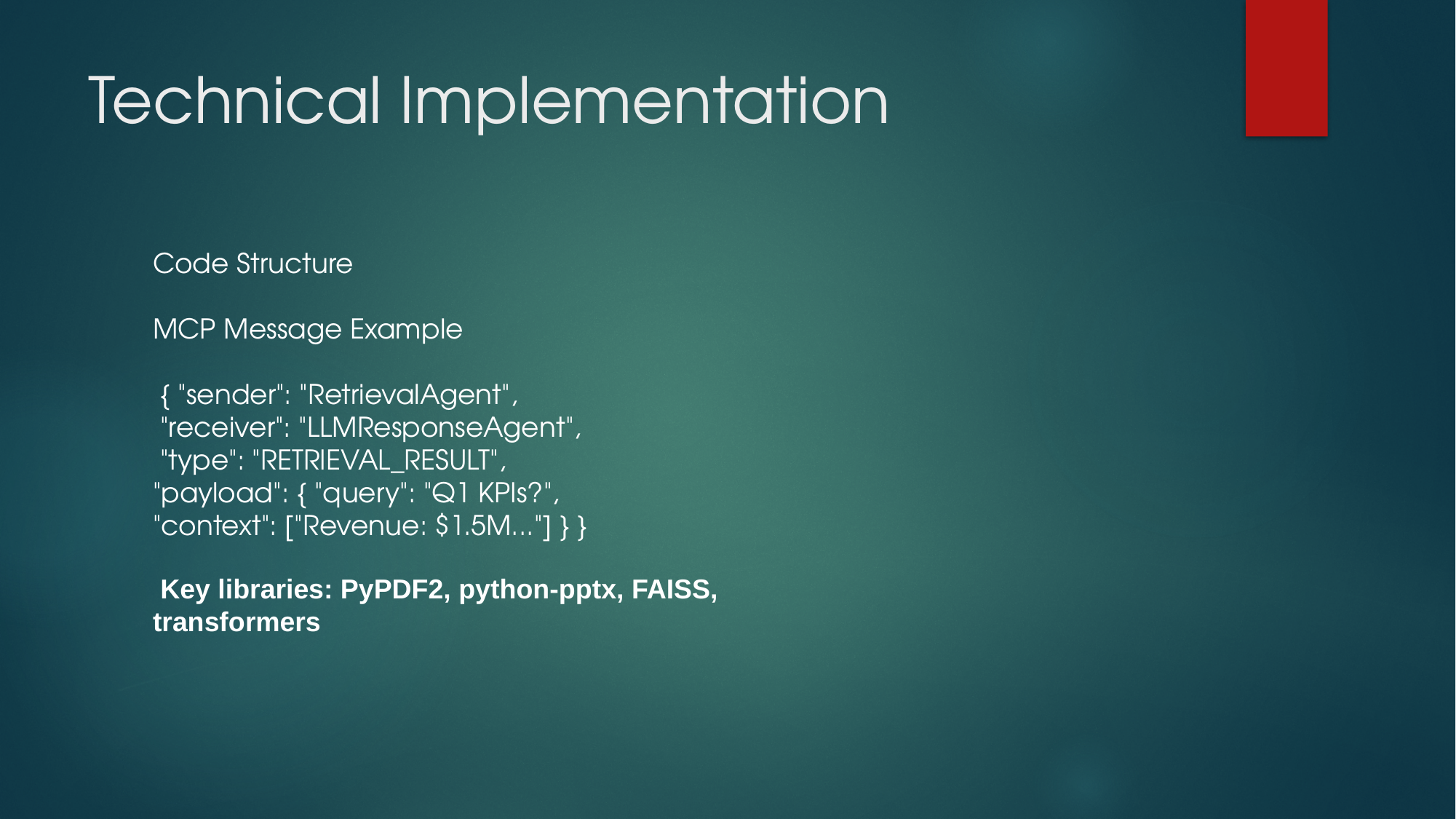

# Technical Implementation
Code Structure

MCP Message Example

 { "sender": "RetrievalAgent",
 "receiver": "LLMResponseAgent",
 "type": "RETRIEVAL_RESULT",
"payload": { "query": "Q1 KPIs?",
"context": ["Revenue: $1.5M..."] } }
 Key libraries: PyPDF2, python-pptx, FAISS, transformers